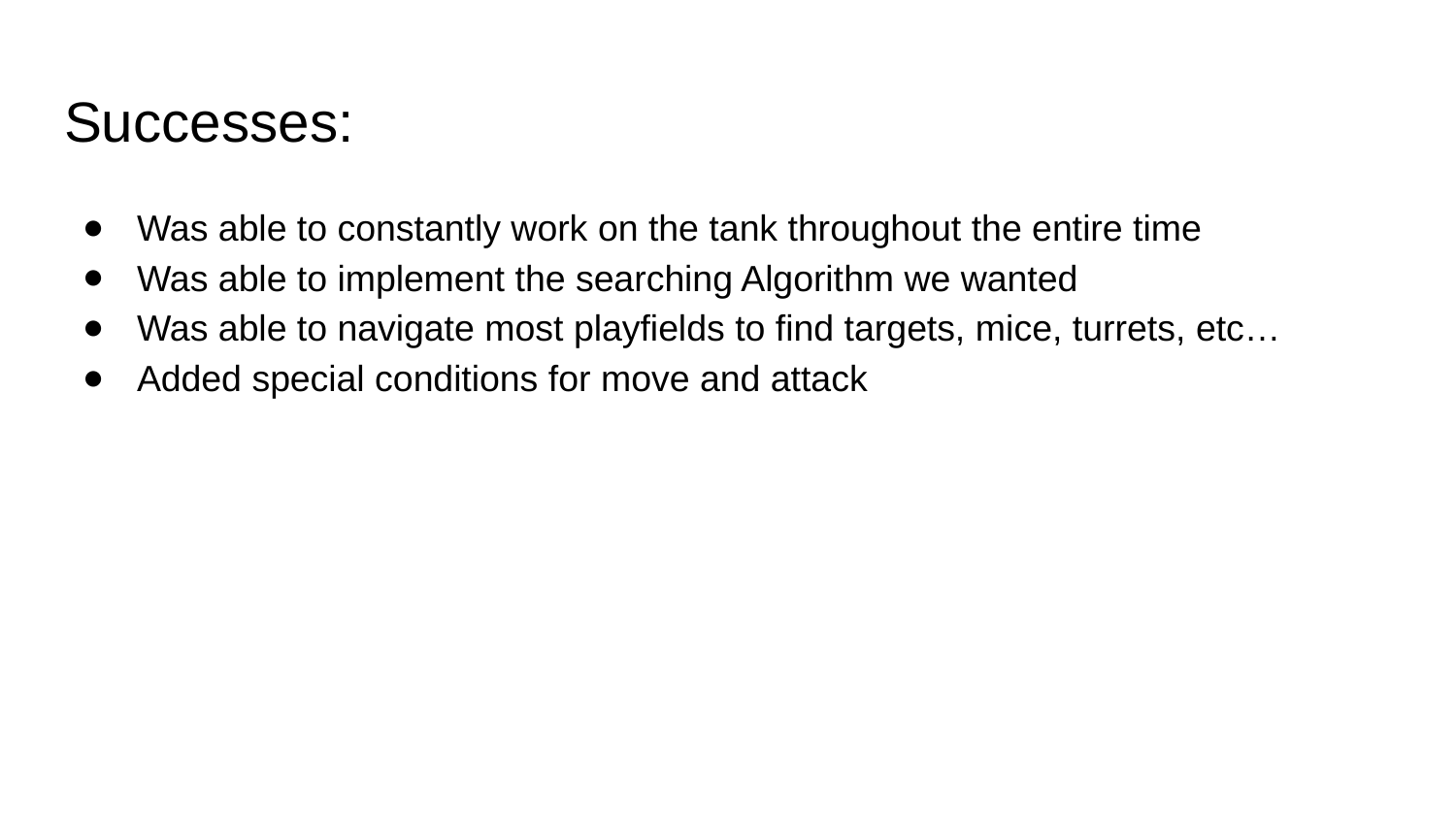

# Successes:
Was able to constantly work on the tank throughout the entire time
Was able to implement the searching Algorithm we wanted
Was able to navigate most playfields to find targets, mice, turrets, etc…
Added special conditions for move and attack